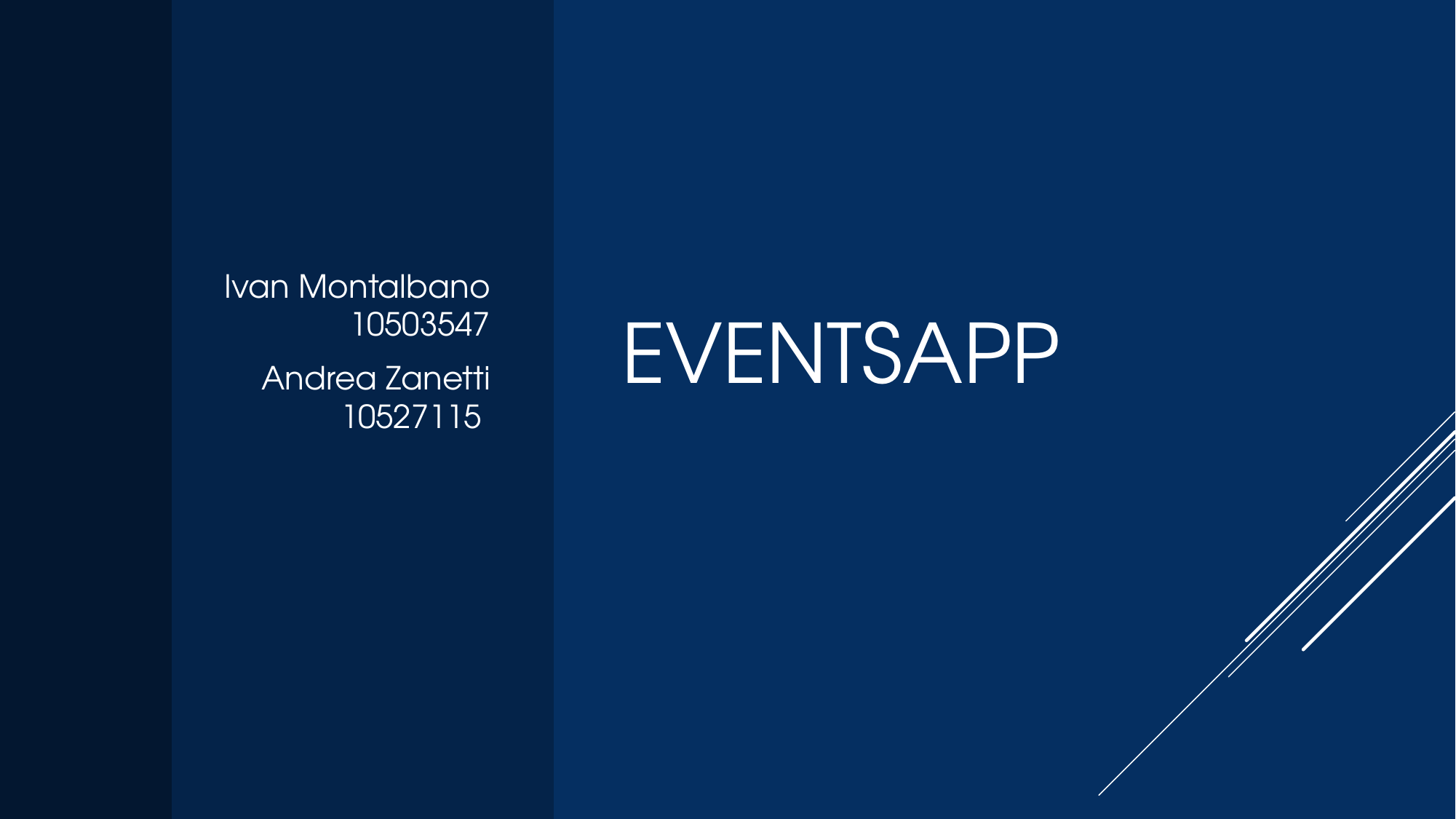

Ivan Montalbano 10503547
Andrea Zanetti 10527115
# EVENTSAPP